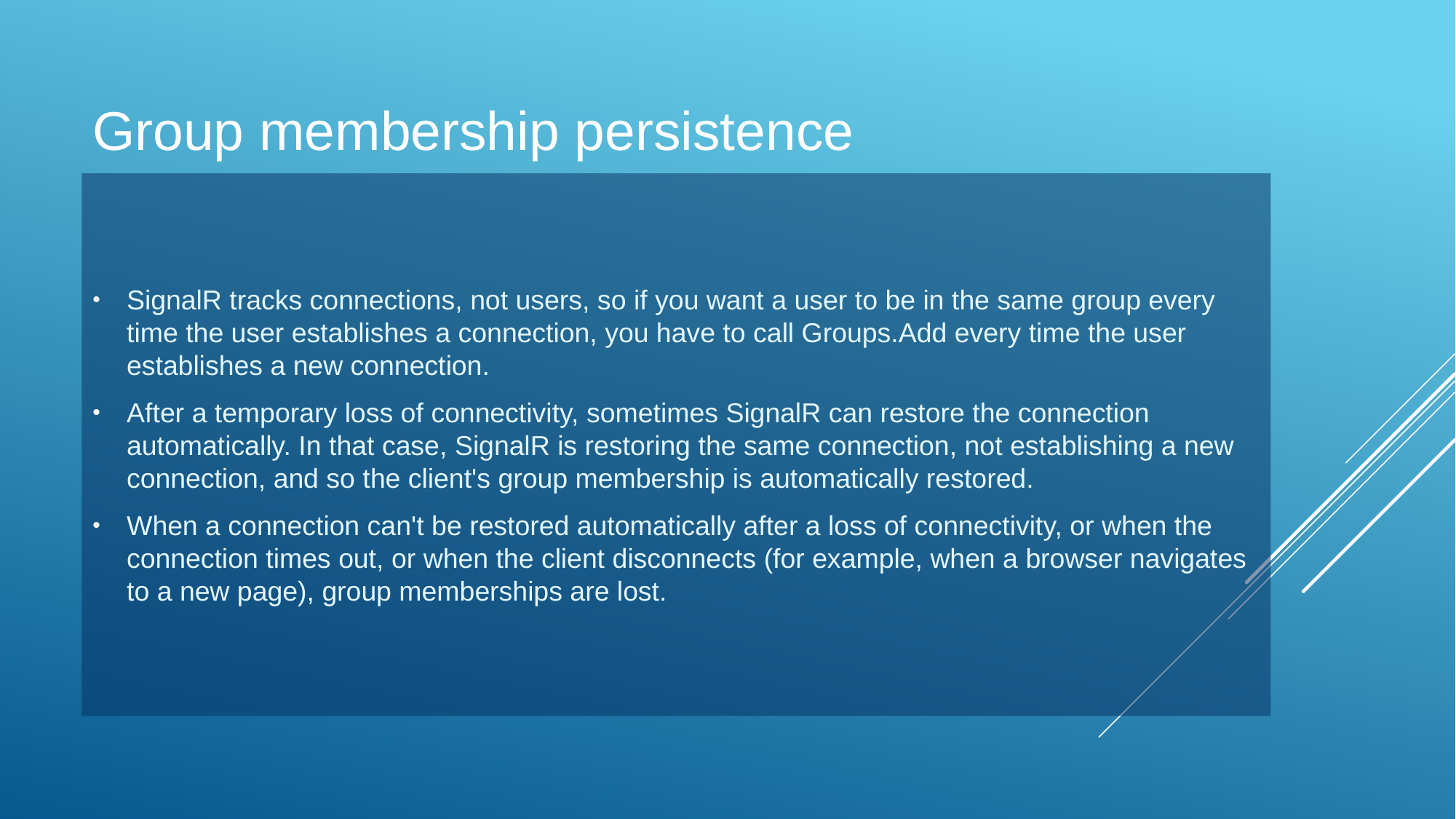

# Group membership persistence
SignalR tracks connections, not users, so if you want a user to be in the same group every time the user establishes a connection, you have to call Groups.Add every time the user establishes a new connection.
After a temporary loss of connectivity, sometimes SignalR can restore the connection automatically. In that case, SignalR is restoring the same connection, not establishing a new connection, and so the client's group membership is automatically restored.
When a connection can't be restored automatically after a loss of connectivity, or when the connection times out, or when the client disconnects (for example, when a browser navigates to a new page), group memberships are lost.